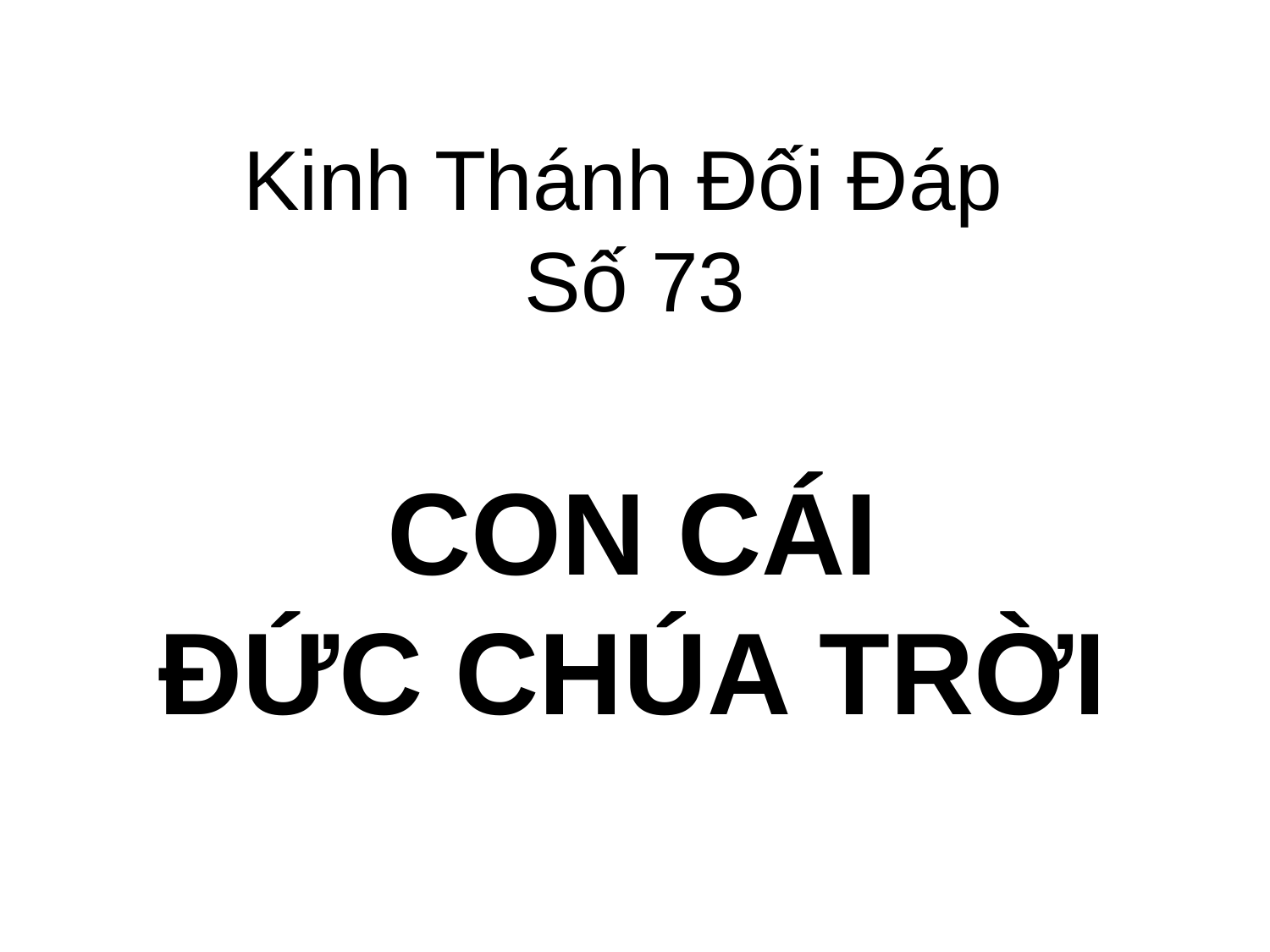

Kinh Thánh Đối Đáp
Số 73
CON CÁI
ĐỨC CHÚA TRỜI